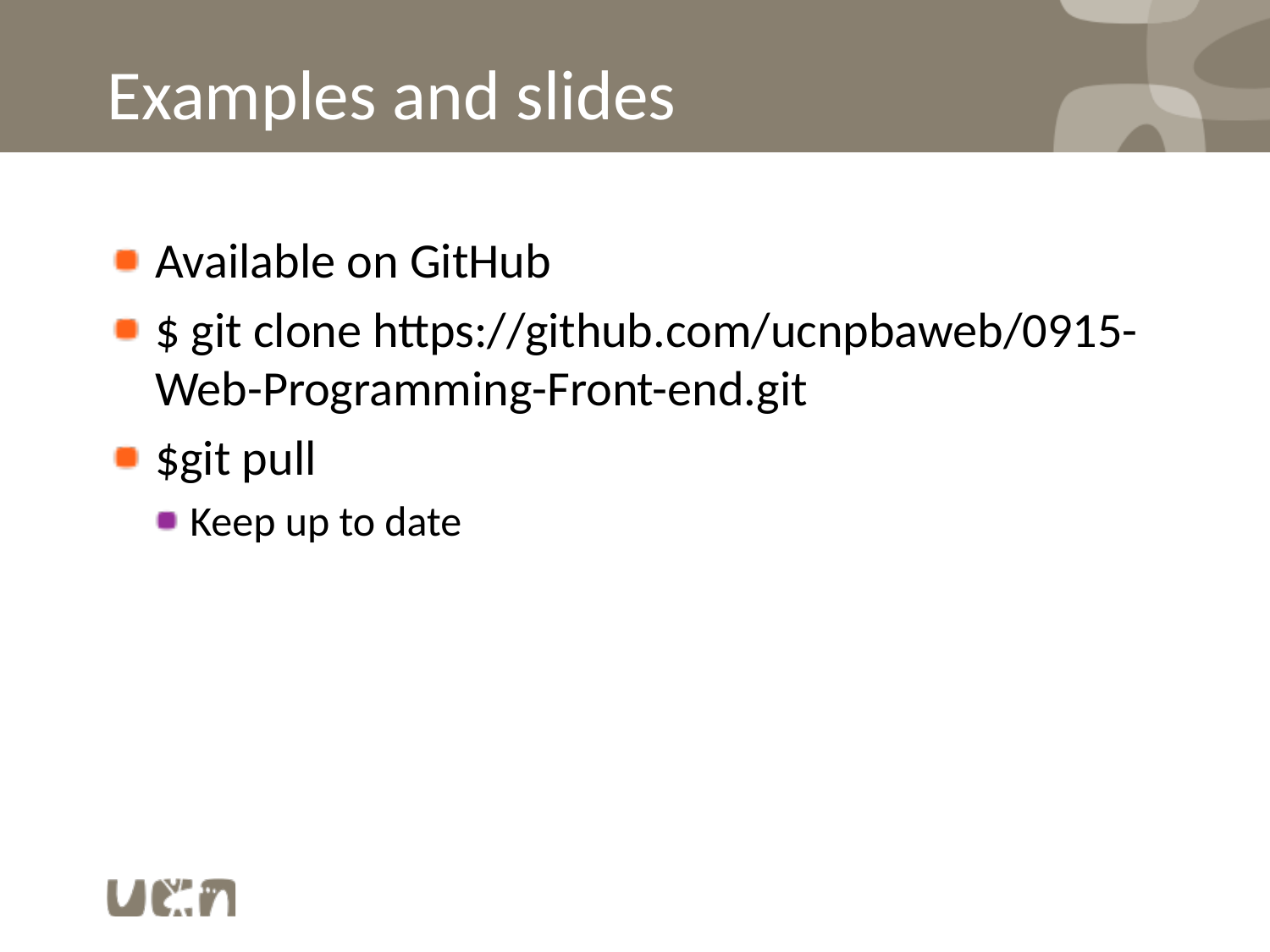

# Examples and slides
Available on GitHub
$ git clone https://github.com/ucnpbaweb/0915-Web-Programming-Front-end.git
$git pull
Keep up to date